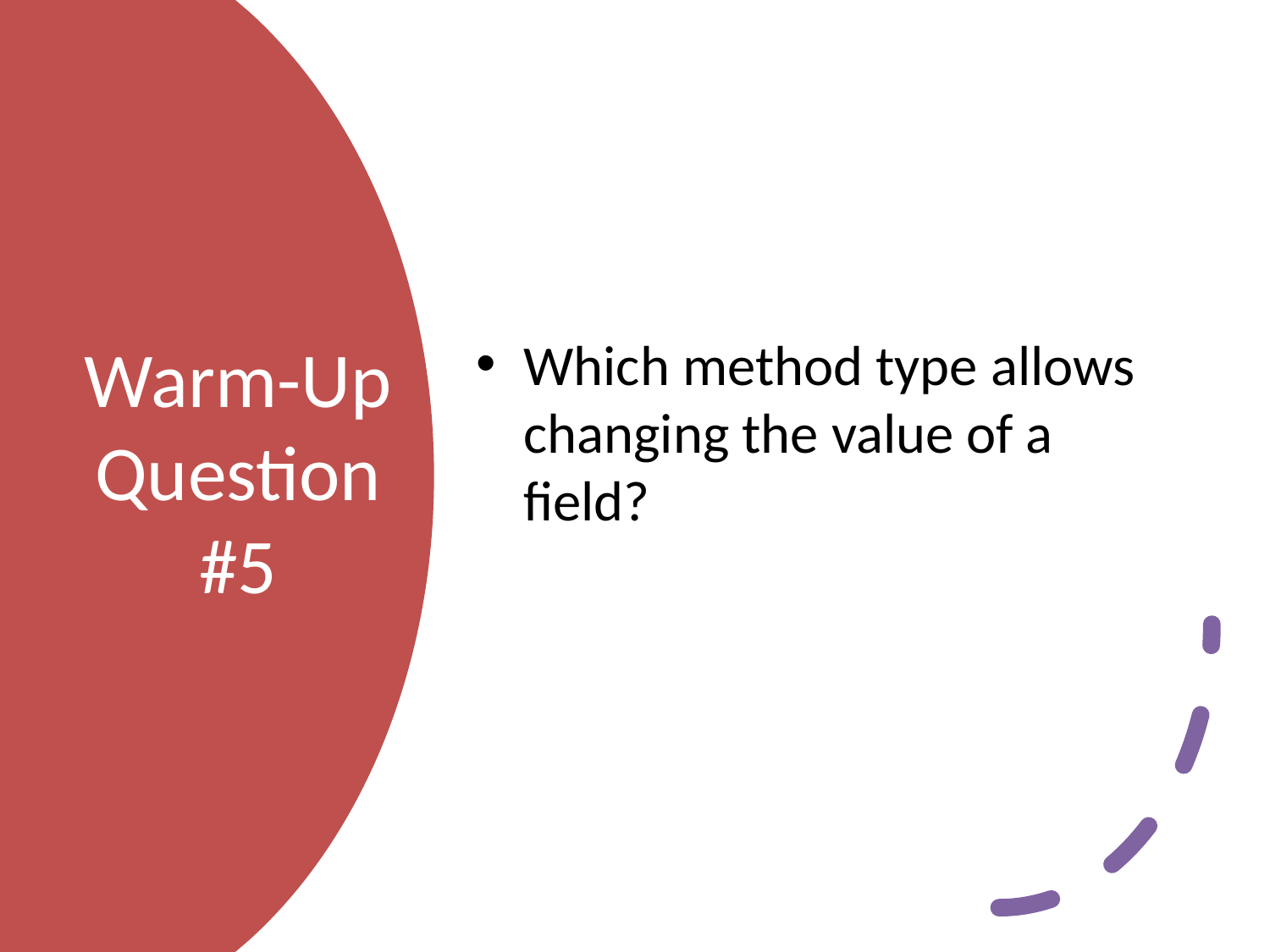

Which method type allows changing the value of a field?

# Warm-Up Question #5